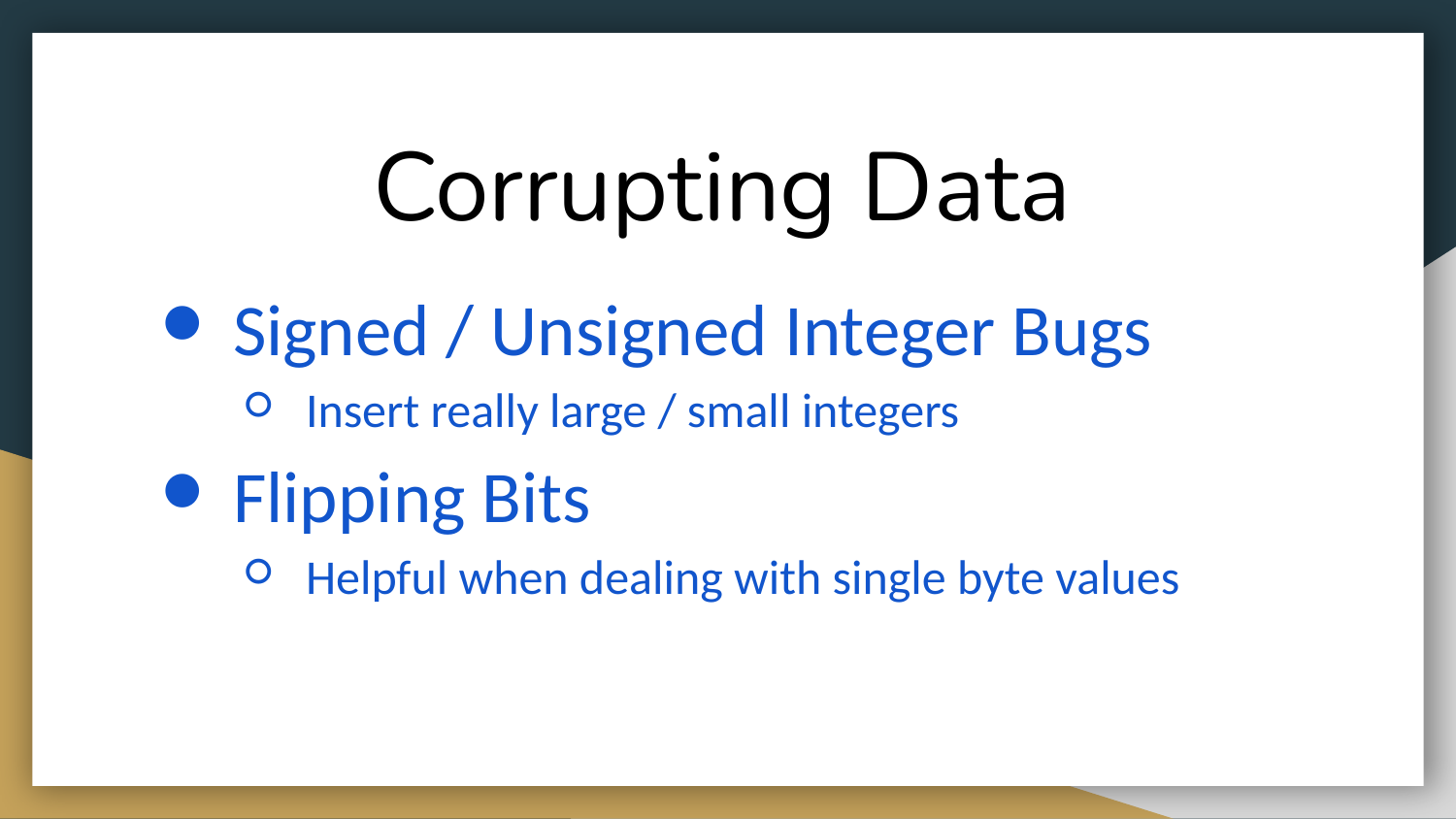

# Corrupting Data

Signed / Unsigned Integer Bugs
Insert really large / small integers
Flipping Bits
Helpful when dealing with single byte values